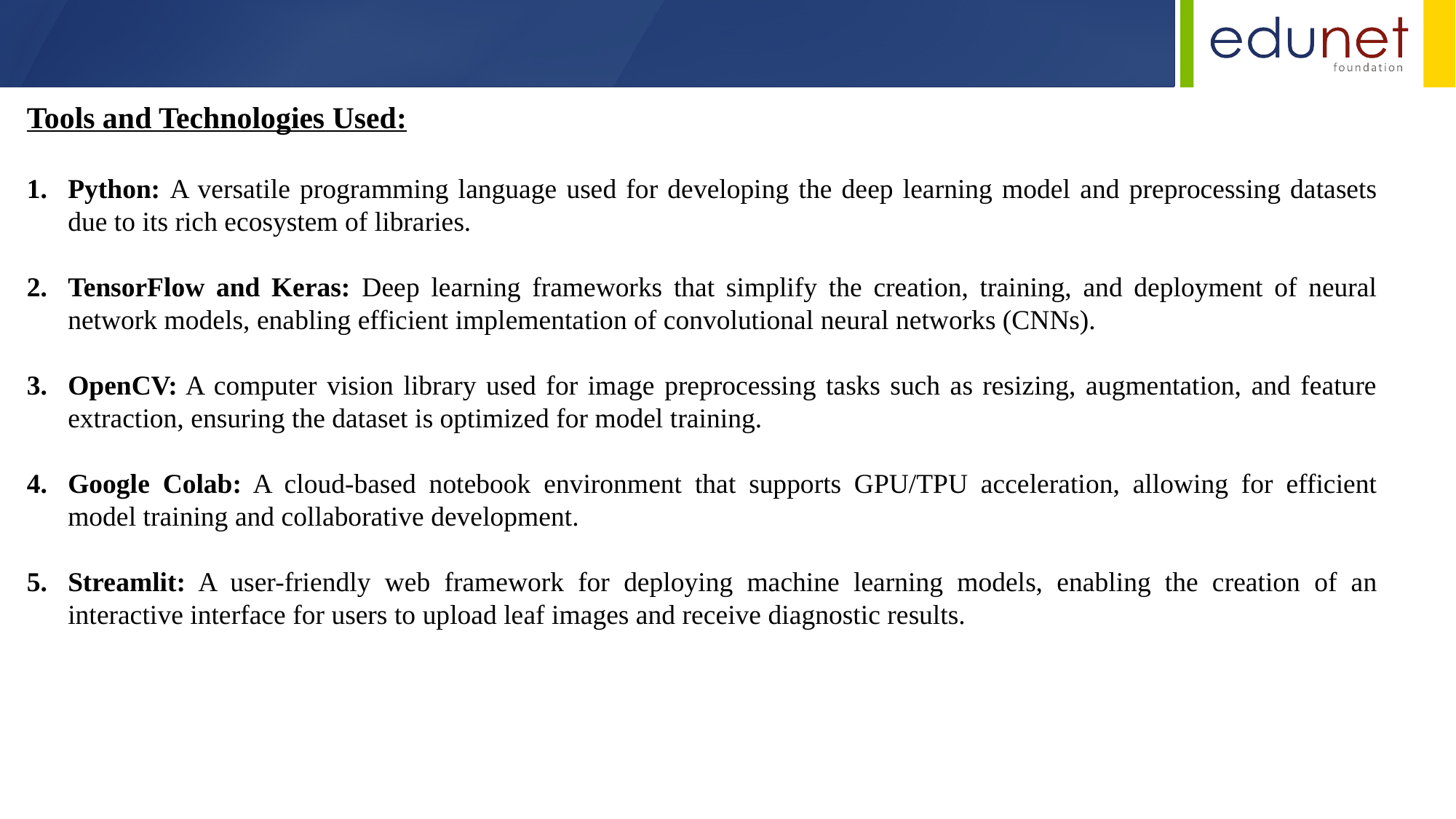

Tools and Technologies Used:

Python: A versatile programming language used for developing the deep learning model and preprocessing datasets due to its rich ecosystem of libraries.

TensorFlow and Keras: Deep learning frameworks that simplify the creation, training, and deployment of neural network models, enabling efficient implementation of convolutional neural networks (CNNs).

OpenCV: A computer vision library used for image preprocessing tasks such as resizing, augmentation, and feature extraction, ensuring the dataset is optimized for model training.

Google Colab: A cloud-based notebook environment that supports GPU/TPU acceleration, allowing for efficient model training and collaborative development.

Streamlit: A user-friendly web framework for deploying machine learning models, enabling the creation of an interactive interface for users to upload leaf images and receive diagnostic results.